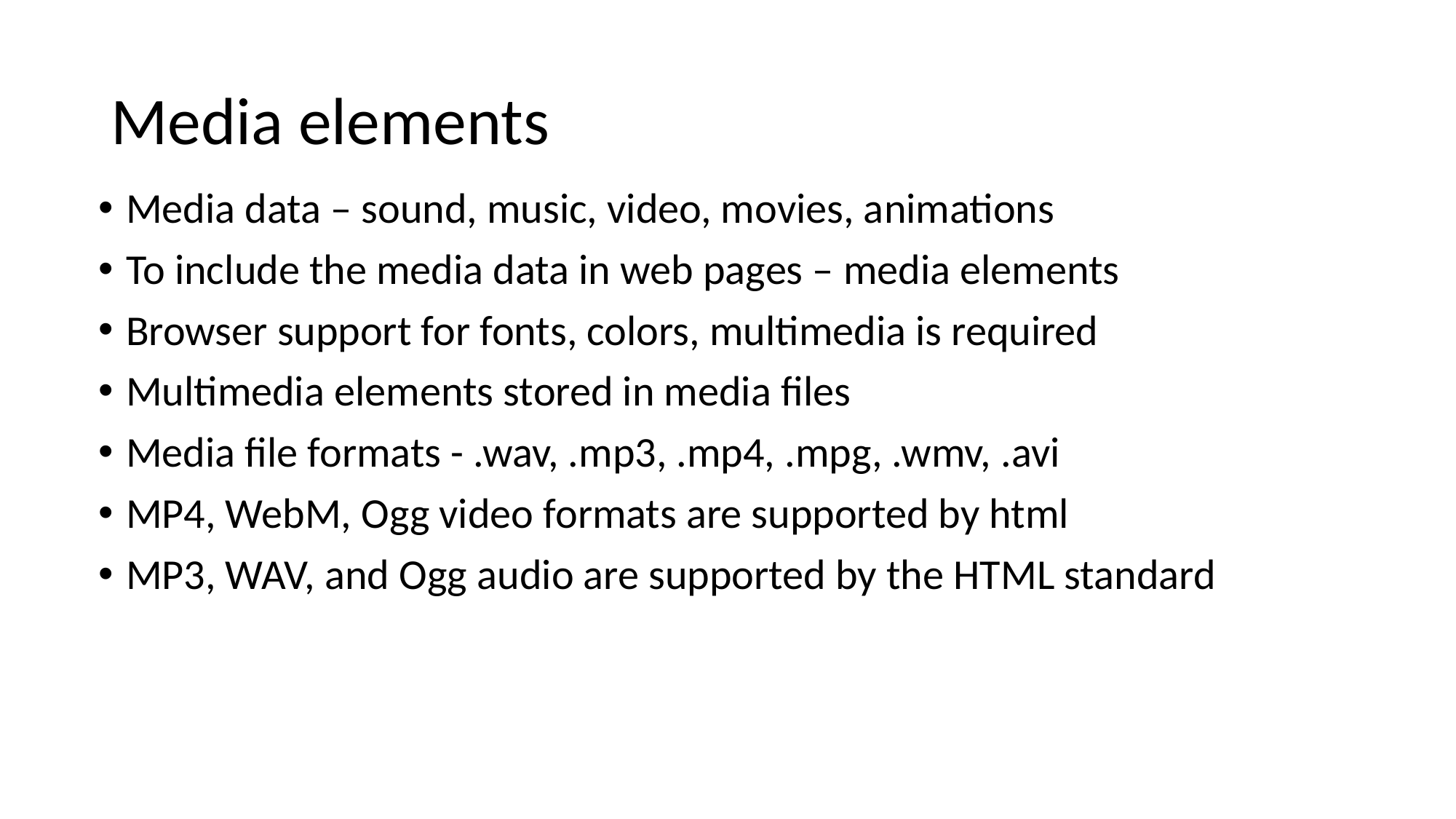

# Media elements
Media data – sound, music, video, movies, animations
To include the media data in web pages – media elements
Browser support for fonts, colors, multimedia is required
Multimedia elements stored in media files
Media file formats - .wav, .mp3, .mp4, .mpg, .wmv, .avi
MP4, WebM, Ogg video formats are supported by html
MP3, WAV, and Ogg audio are supported by the HTML standard